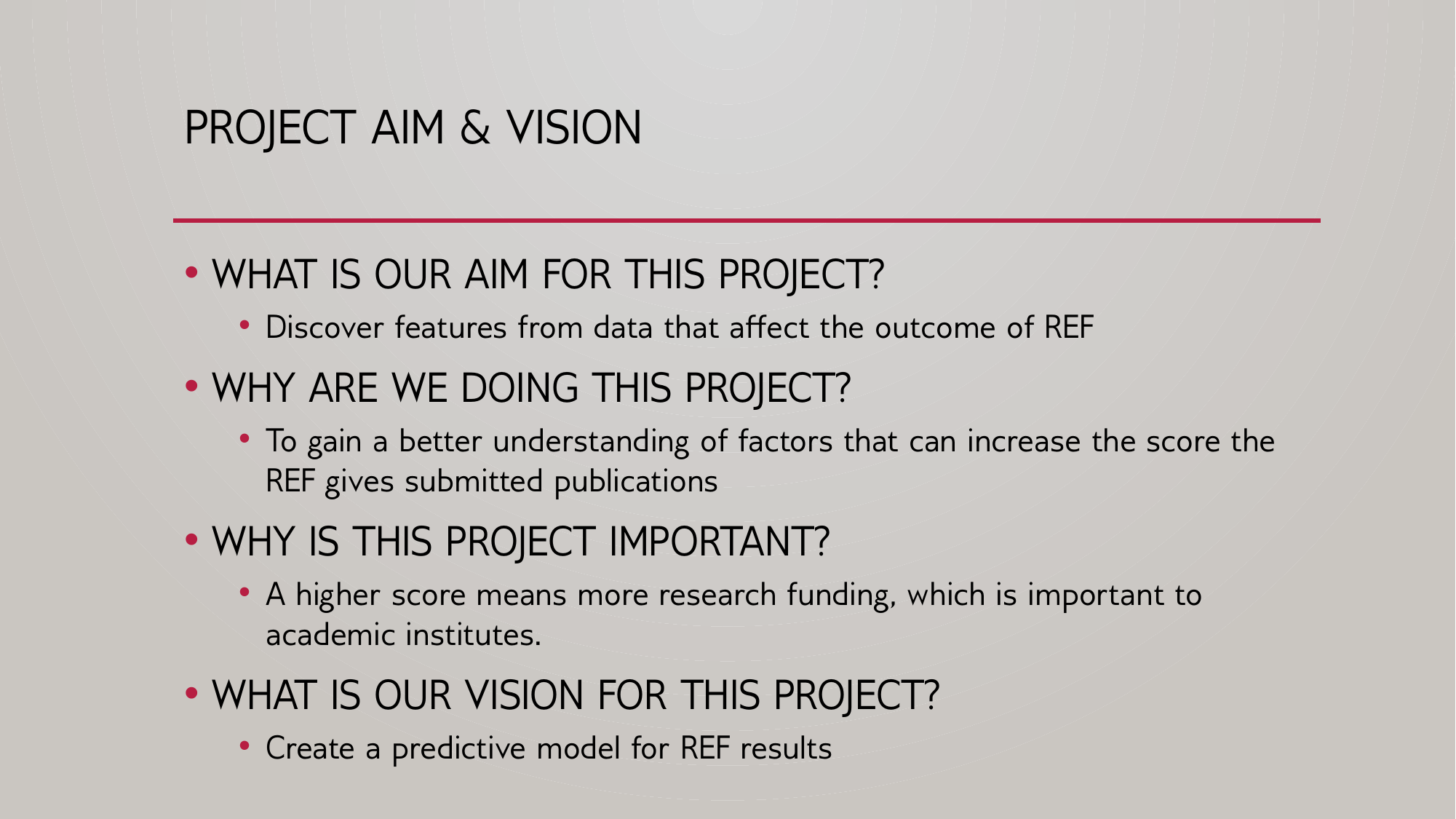

# PROJECT AIM & VISION
WHAT IS OUR AIM FOR THIS PROJECT?
Discover features from data that affect the outcome of REF
WHY ARE WE DOING THIS PROJECT?
To gain a better understanding of factors that can increase the score the REF gives submitted publications
WHY IS THIS PROJECT IMPORTANT?
A higher score means more research funding, which is important to academic institutes.
WHAT IS OUR VISION FOR THIS PROJECT?
Create a predictive model for REF results